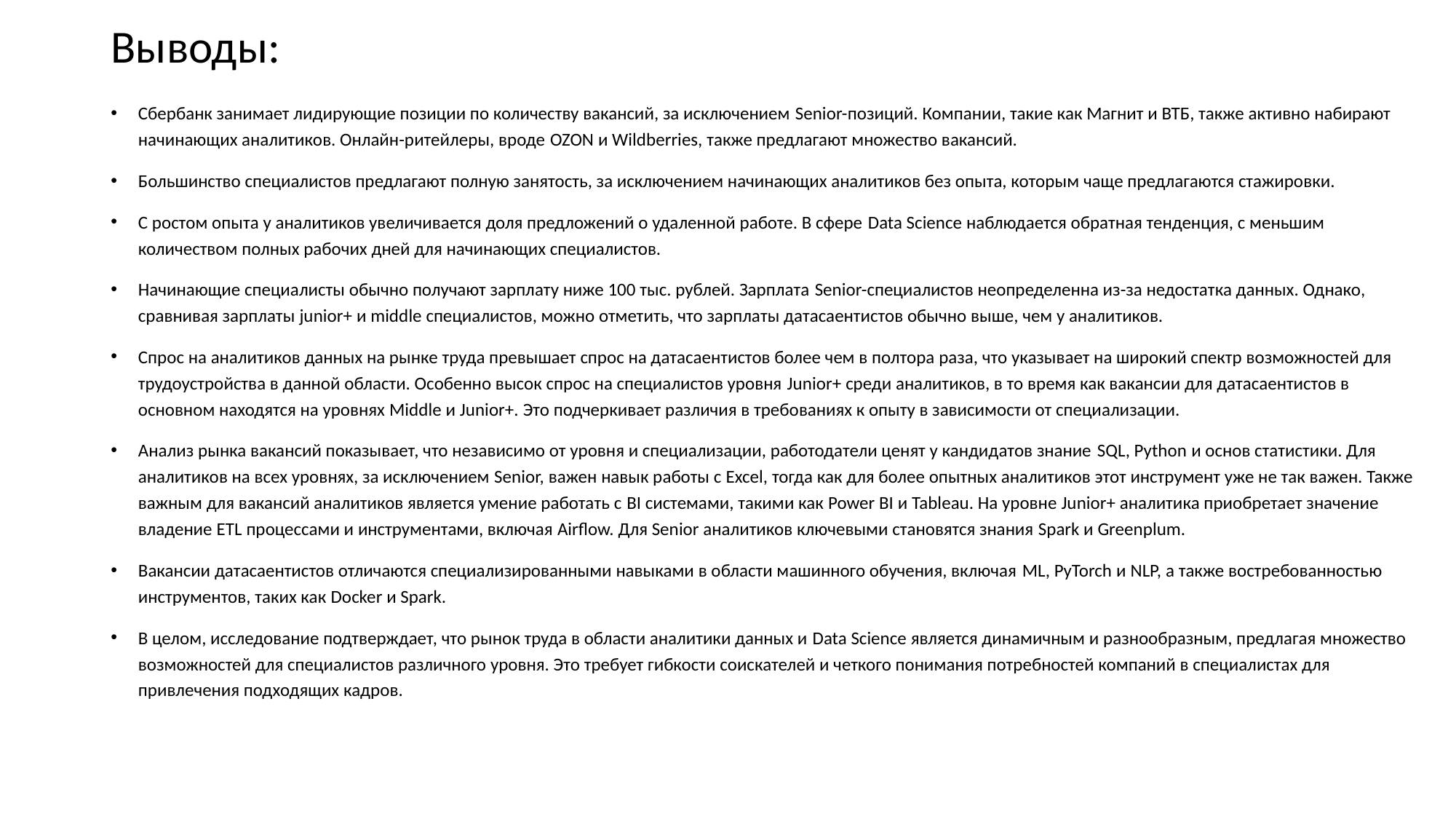

# Выводы:
Сбербанк занимает лидирующие позиции по количеству вакансий, за исключением Senior-позиций. Компании, такие как Магнит и ВТБ, также активно набирают начинающих аналитиков. Онлайн-ритейлеры, вроде OZON и Wildberries, также предлагают множество вакансий.
Большинство специалистов предлагают полную занятость, за исключением начинающих аналитиков без опыта, которым чаще предлагаются стажировки.
С ростом опыта у аналитиков увеличивается доля предложений о удаленной работе. В сфере Data Science наблюдается обратная тенденция, с меньшим количеством полных рабочих дней для начинающих специалистов.
Начинающие специалисты обычно получают зарплату ниже 100 тыс. рублей. Зарплата Senior-специалистов неопределенна из-за недостатка данных. Однако, сравнивая зарплаты junior+ и middle специалистов, можно отметить, что зарплаты датасаентистов обычно выше, чем у аналитиков.
Спрос на аналитиков данных на рынке труда превышает спрос на датасаентистов более чем в полтора раза, что указывает на широкий спектр возможностей для трудоустройства в данной области. Особенно высок спрос на специалистов уровня Junior+ среди аналитиков, в то время как вакансии для датасаентистов в основном находятся на уровнях Middle и Junior+. Это подчеркивает различия в требованиях к опыту в зависимости от специализации.
Анализ рынка вакансий показывает, что независимо от уровня и специализации, работодатели ценят у кандидатов знание SQL, Python и основ статистики. Для аналитиков на всех уровнях, за исключением Senior, важен навык работы с Excel, тогда как для более опытных аналитиков этот инструмент уже не так важен. Также важным для вакансий аналитиков является умение работать с BI системами, такими как Power BI и Tableau. На уровне Junior+ аналитика приобретает значение владение ETL процессами и инструментами, включая Airflow. Для Senior аналитиков ключевыми становятся знания Spark и Greenplum.
Вакансии датасаентистов отличаются специализированными навыками в области машинного обучения, включая ML, PyTorch и NLP, а также востребованностью инструментов, таких как Docker и Spark.
В целом, исследование подтверждает, что рынок труда в области аналитики данных и Data Science является динамичным и разнообразным, предлагая множество возможностей для специалистов различного уровня. Это требует гибкости соискателей и четкого понимания потребностей компаний в специалистах для привлечения подходящих кадров.